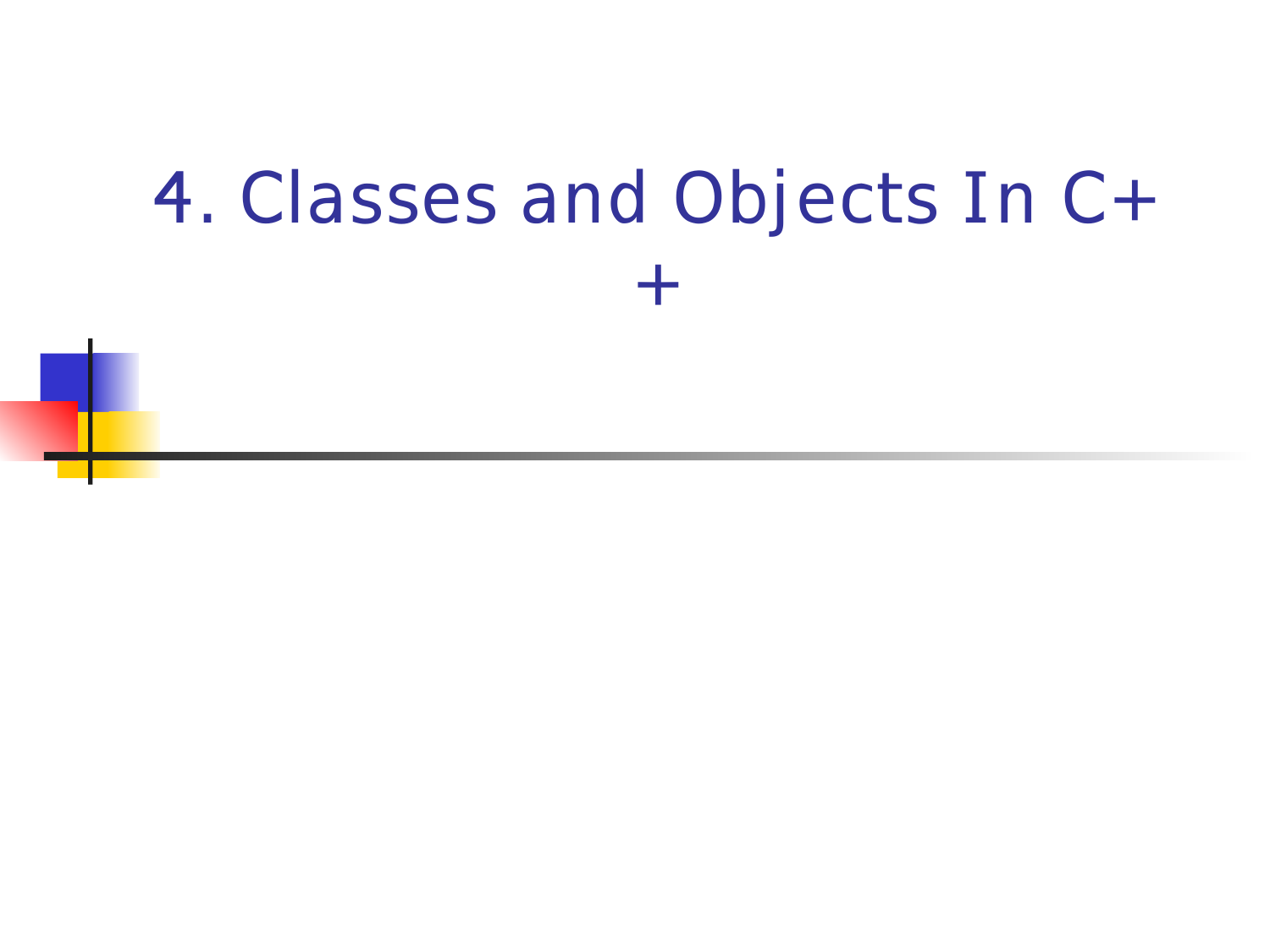

# 4. Classes and Objects In C++